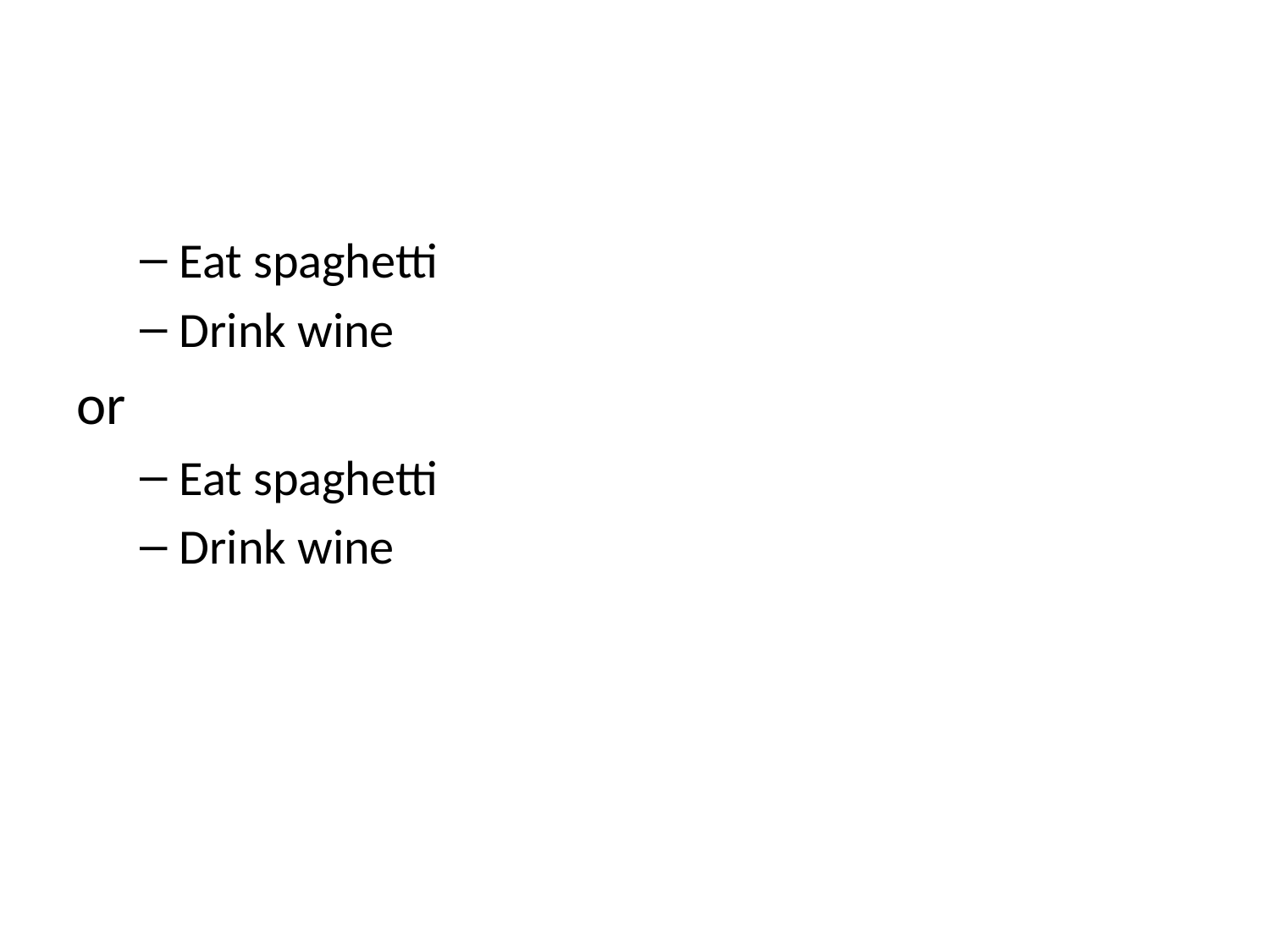

Eat spaghetti
Drink wine
or
Eat spaghetti
Drink wine